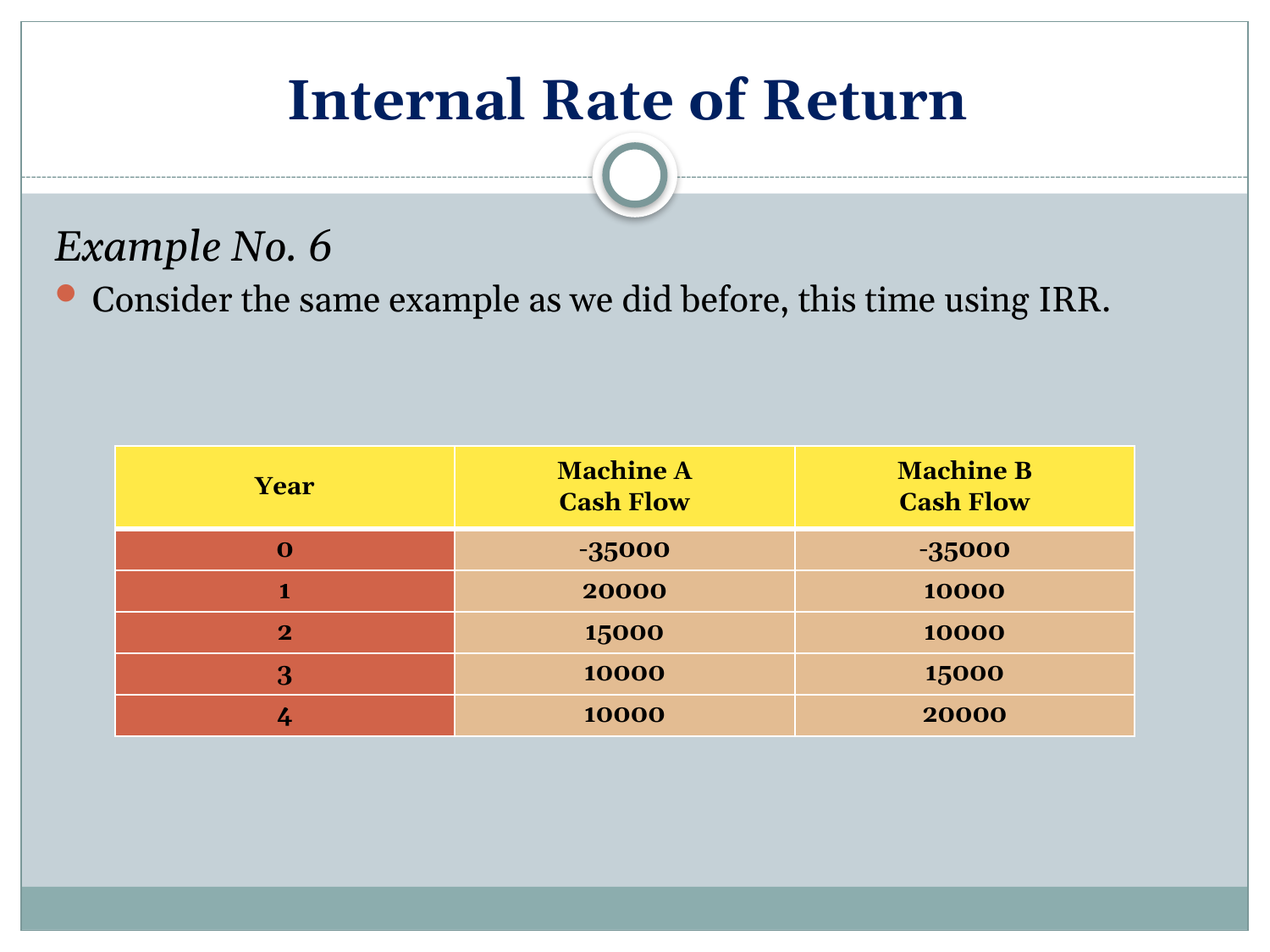

# Internal Rate of Return
Example No. 6
Consider the same example as we did before, this time using IRR.
| Year | Machine A Cash Flow | Machine B Cash Flow |
| --- | --- | --- |
| 0 | -35000 | -35000 |
| 1 | 20000 | 10000 |
| 2 | 15000 | 10000 |
| 3 | 10000 | 15000 |
| 4 | 10000 | 20000 |